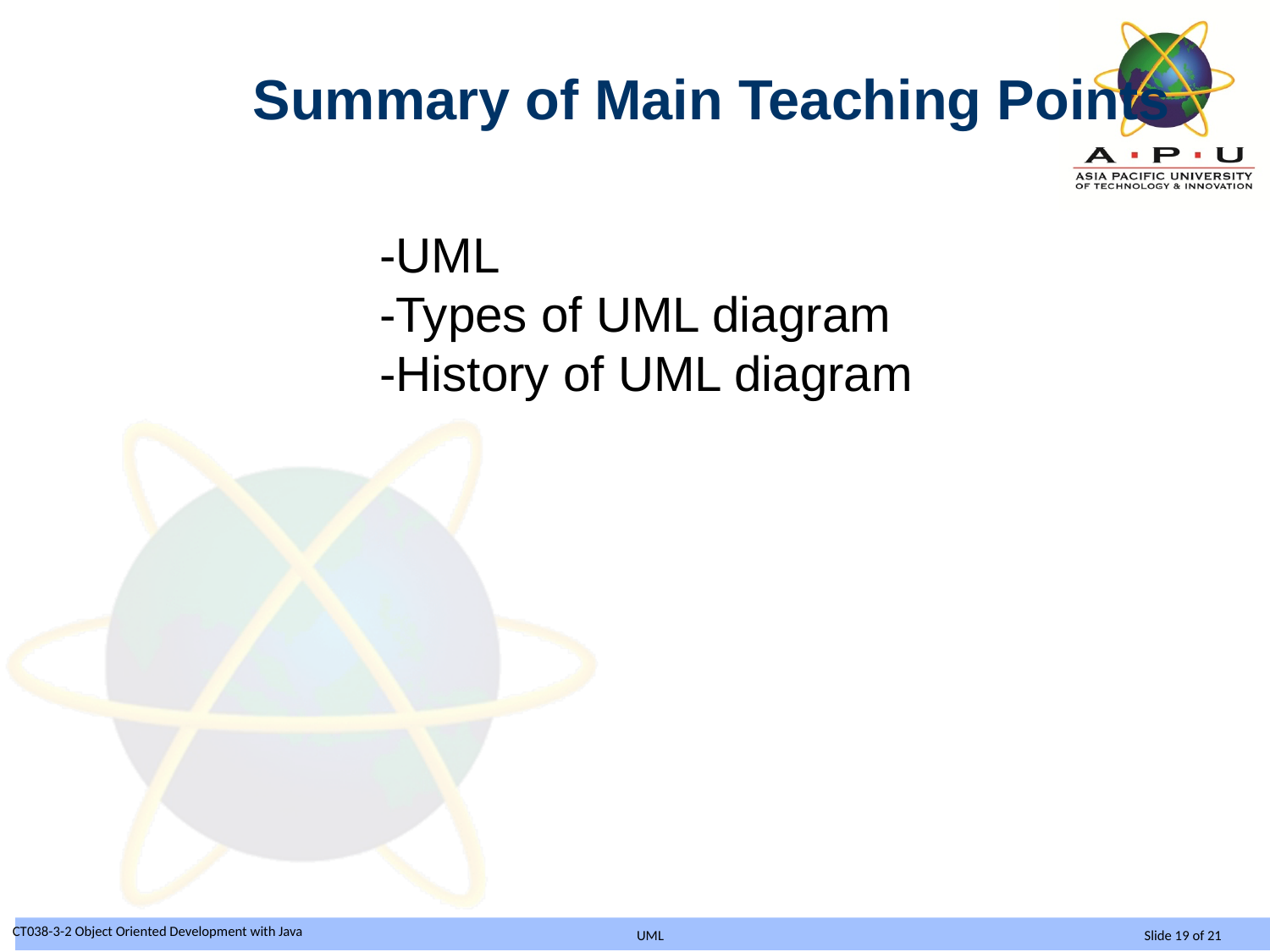

Summary of Main Teaching Points
-UML
-Types of UML diagram
-History of UML diagram